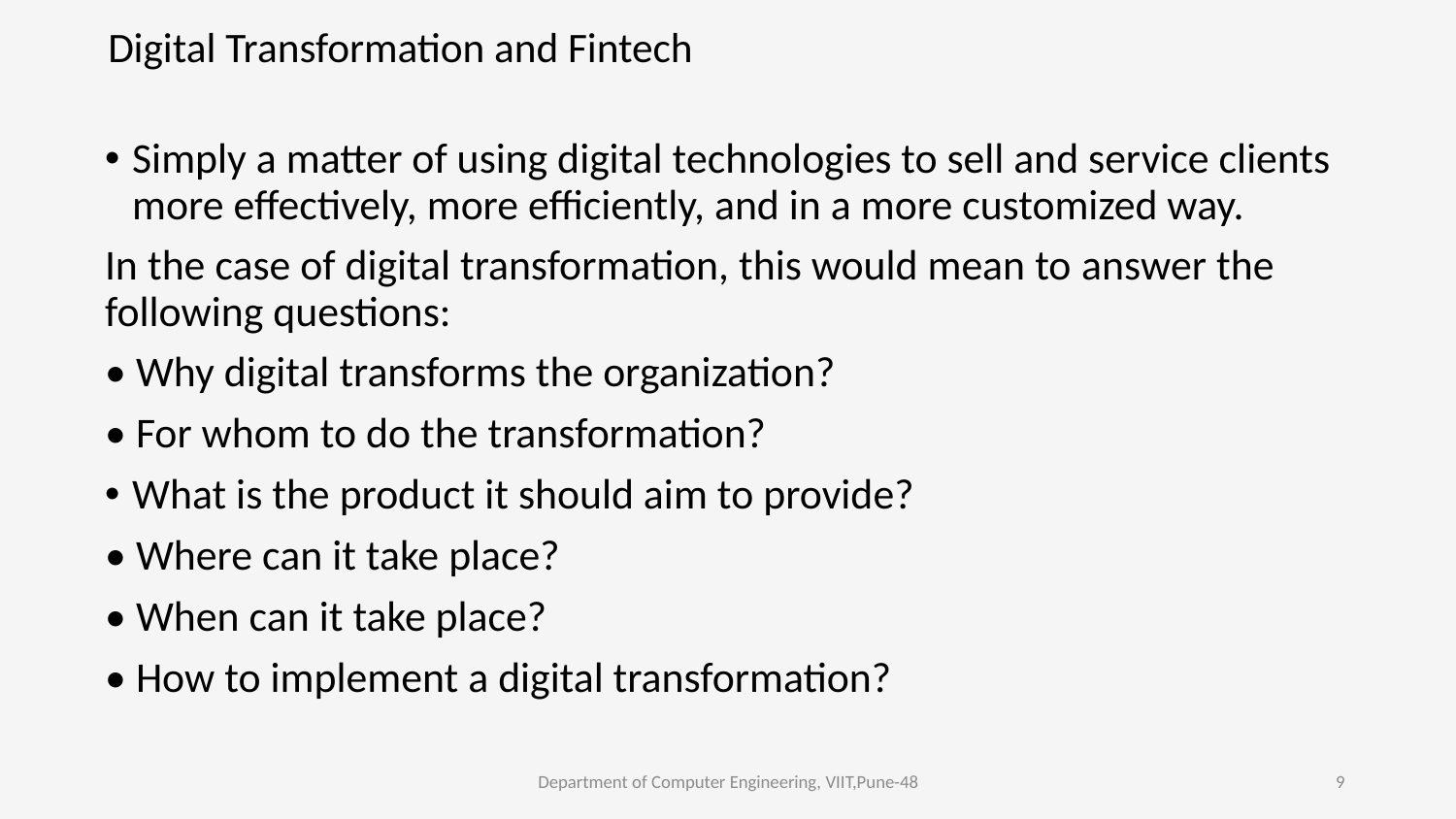

# Digital Transformation and Fintech
Simply a matter of using digital technologies to sell and service clients more effectively, more efficiently, and in a more customized way.
In the case of digital transformation, this would mean to answer the following questions:
• Why digital transforms the organization?
• For whom to do the transformation?
What is the product it should aim to provide?
• Where can it take place?
• When can it take place?
• How to implement a digital transformation?

Department of Computer Engineering, VIIT,Pune-48
9